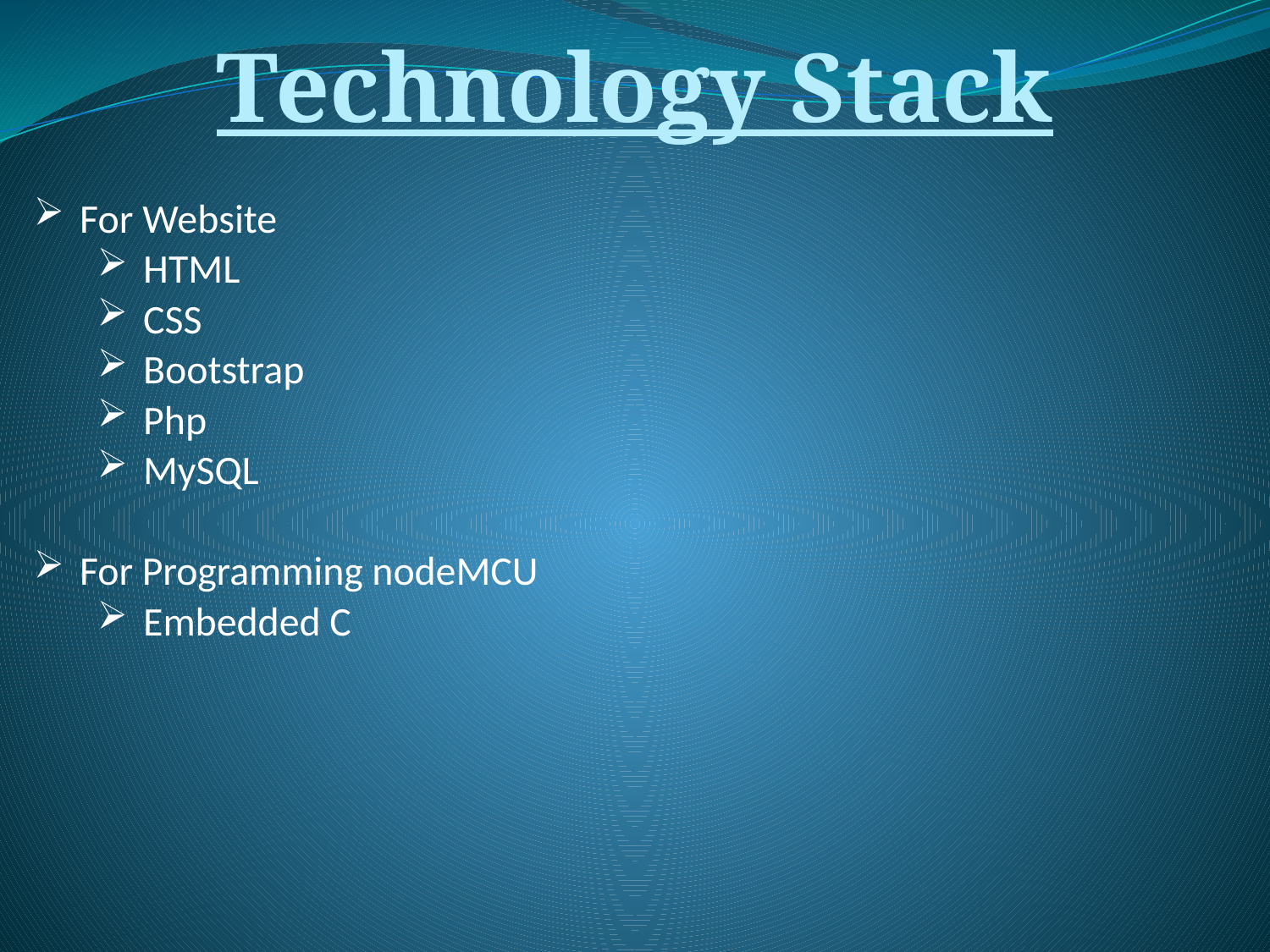

Technology Stack
For Website
HTML
CSS
Bootstrap
Php
MySQL

For Programming nodeMCU
Embedded C